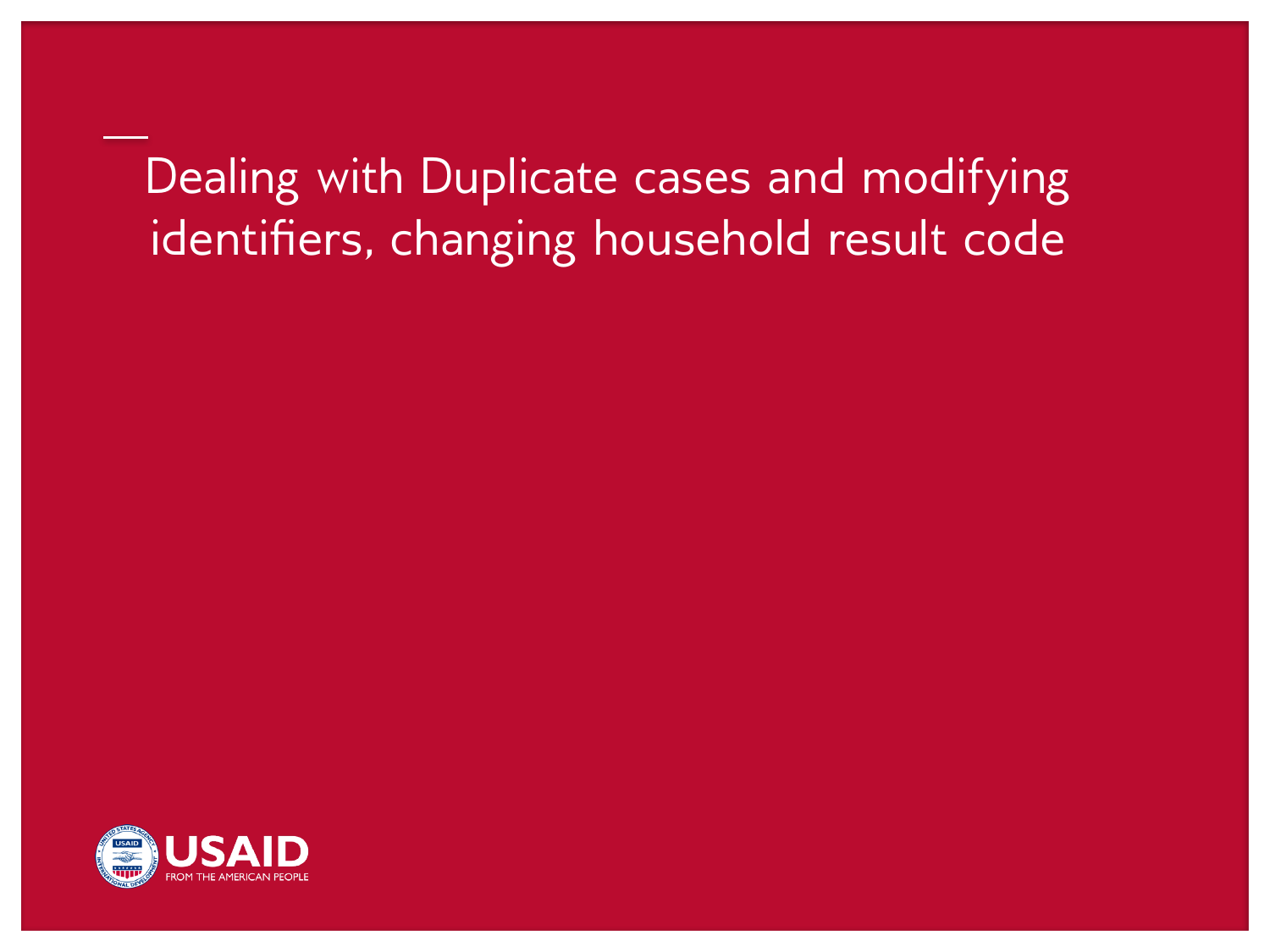

# Dealing with Duplicate cases and modifying identifiers, changing household result code